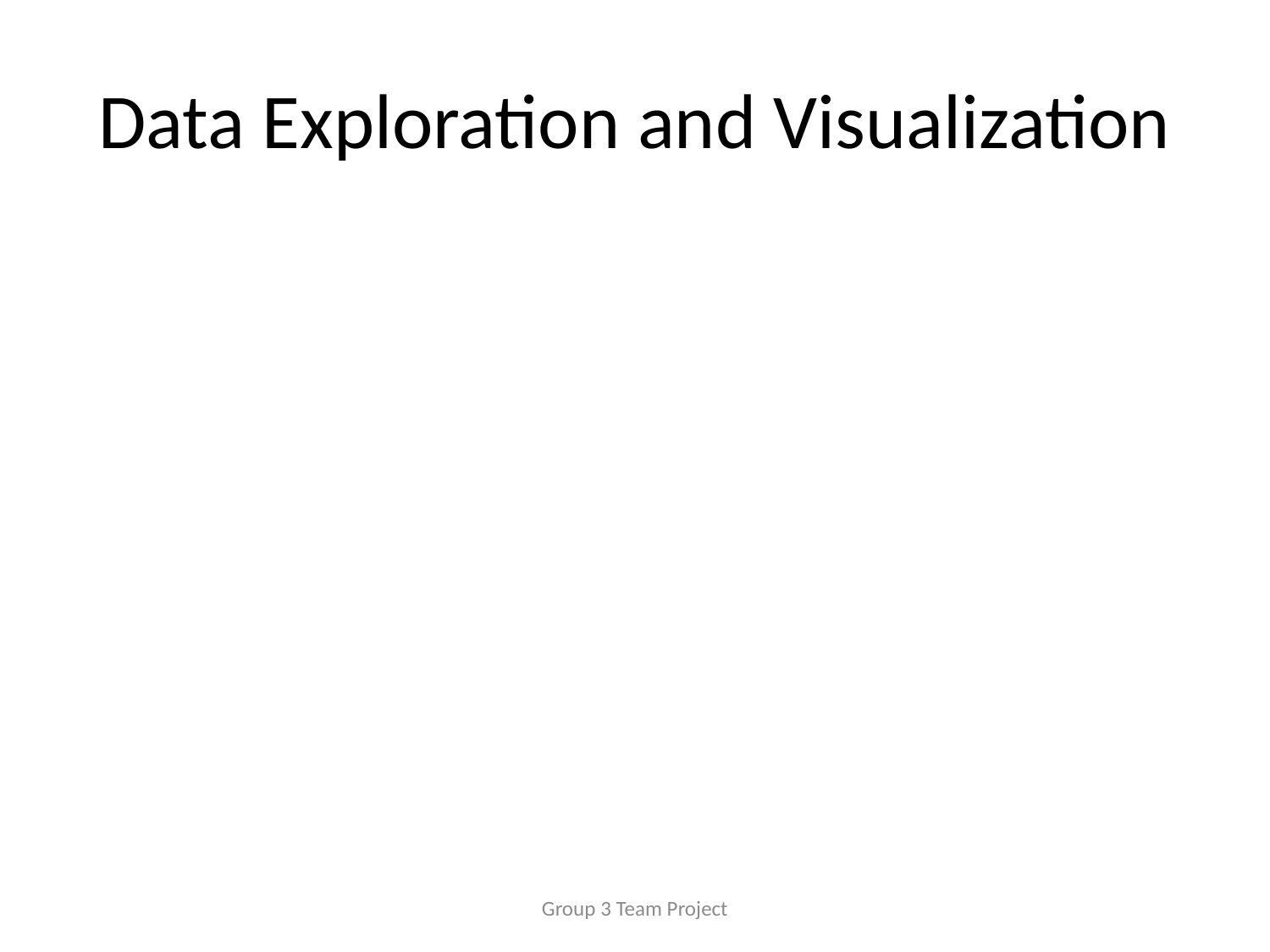

Data Exploration and Visualization

Group 3 Team Project